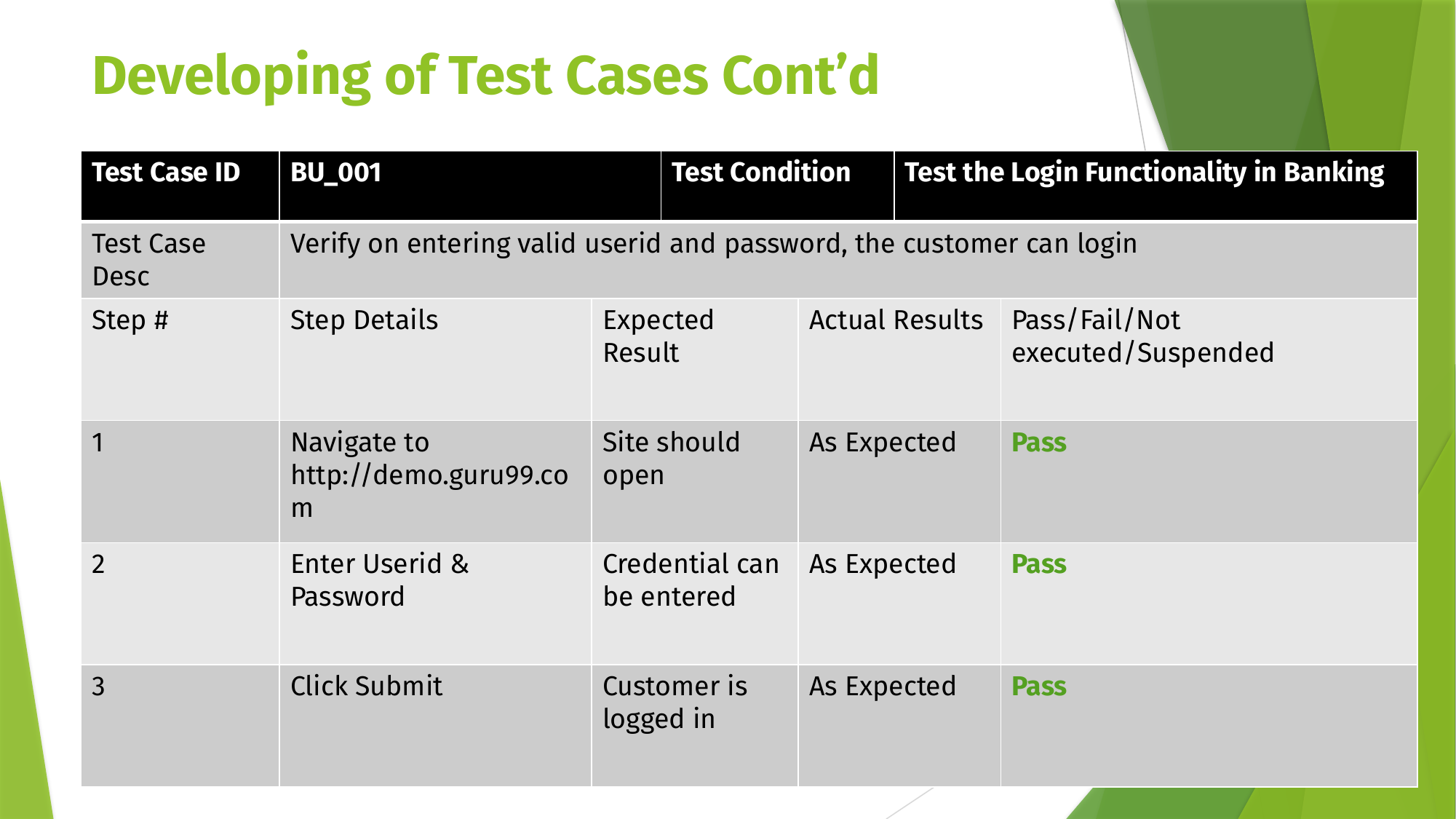

# Developing of Test Cases Cont’d
| Test Case ID | BU\_001 |  | Test Condition |  | Test the Login Functionality in Banking |  |
| --- | --- | --- | --- | --- | --- | --- |
| Test Case Desc | Verify on entering valid userid and password, the customer can login |  |  |  |  |  |
| Step # | Step Details | Expected Result | Expected Result | Actual Results | Actual Results | Pass/Fail/Not executed/Suspended |
| 1 | Navigate to http://demo.guru99.com | Site should open |  | As Expected |  | Pass |
| 2 | Enter Userid & Password | Credential can be entered |  | As Expected |  | Pass |
| 3 | Click Submit | Customer is logged in |  | As Expected |  | Pass |